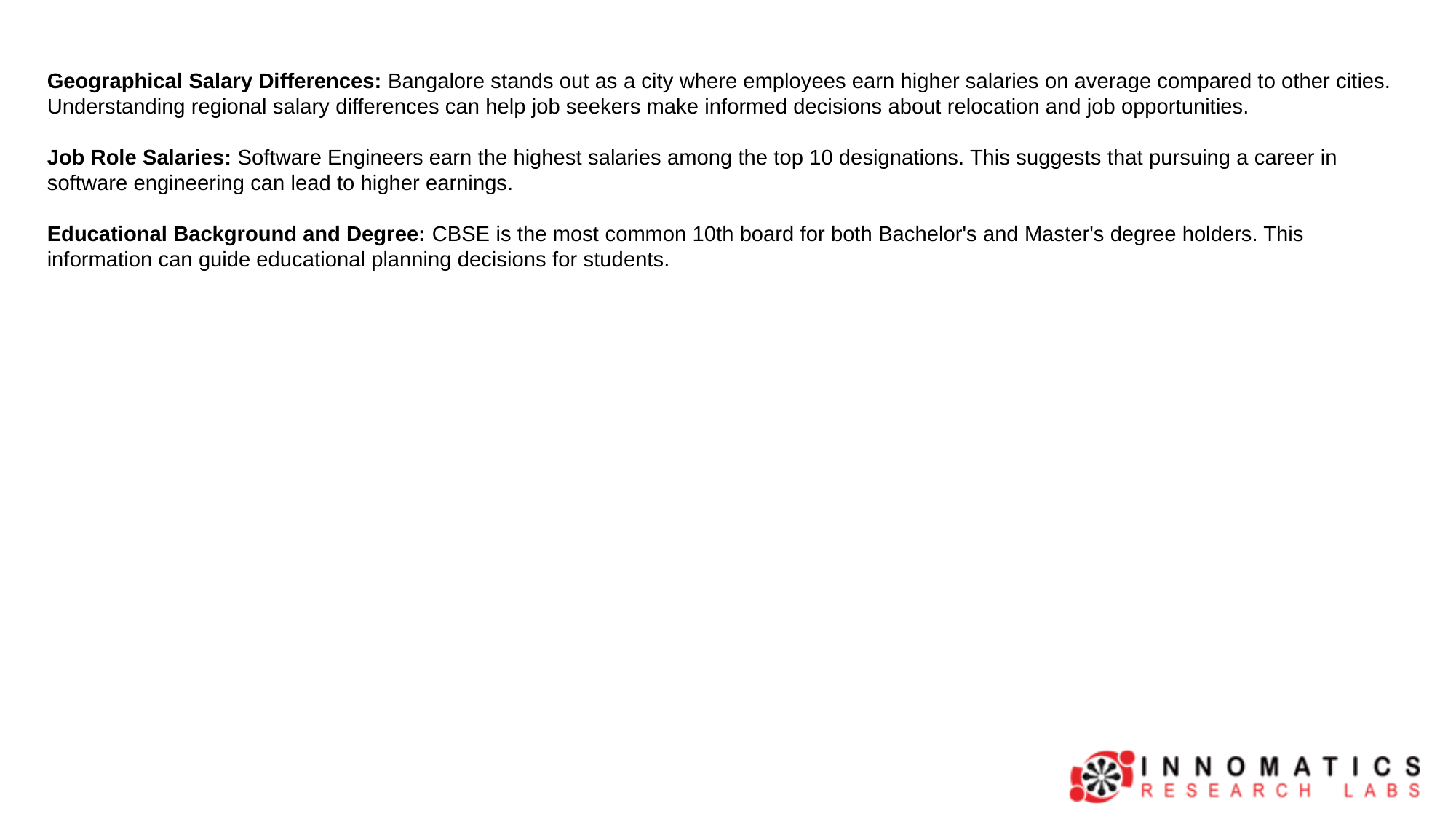

Geographical Salary Differences: Bangalore stands out as a city where employees earn higher salaries on average compared to other cities. Understanding regional salary differences can help job seekers make informed decisions about relocation and job opportunities.

Job Role Salaries: Software Engineers earn the highest salaries among the top 10 designations. This suggests that pursuing a career in software engineering can lead to higher earnings.

Educational Background and Degree: CBSE is the most common 10th board for both Bachelor's and Master's degree holders. This information can guide educational planning decisions for students.